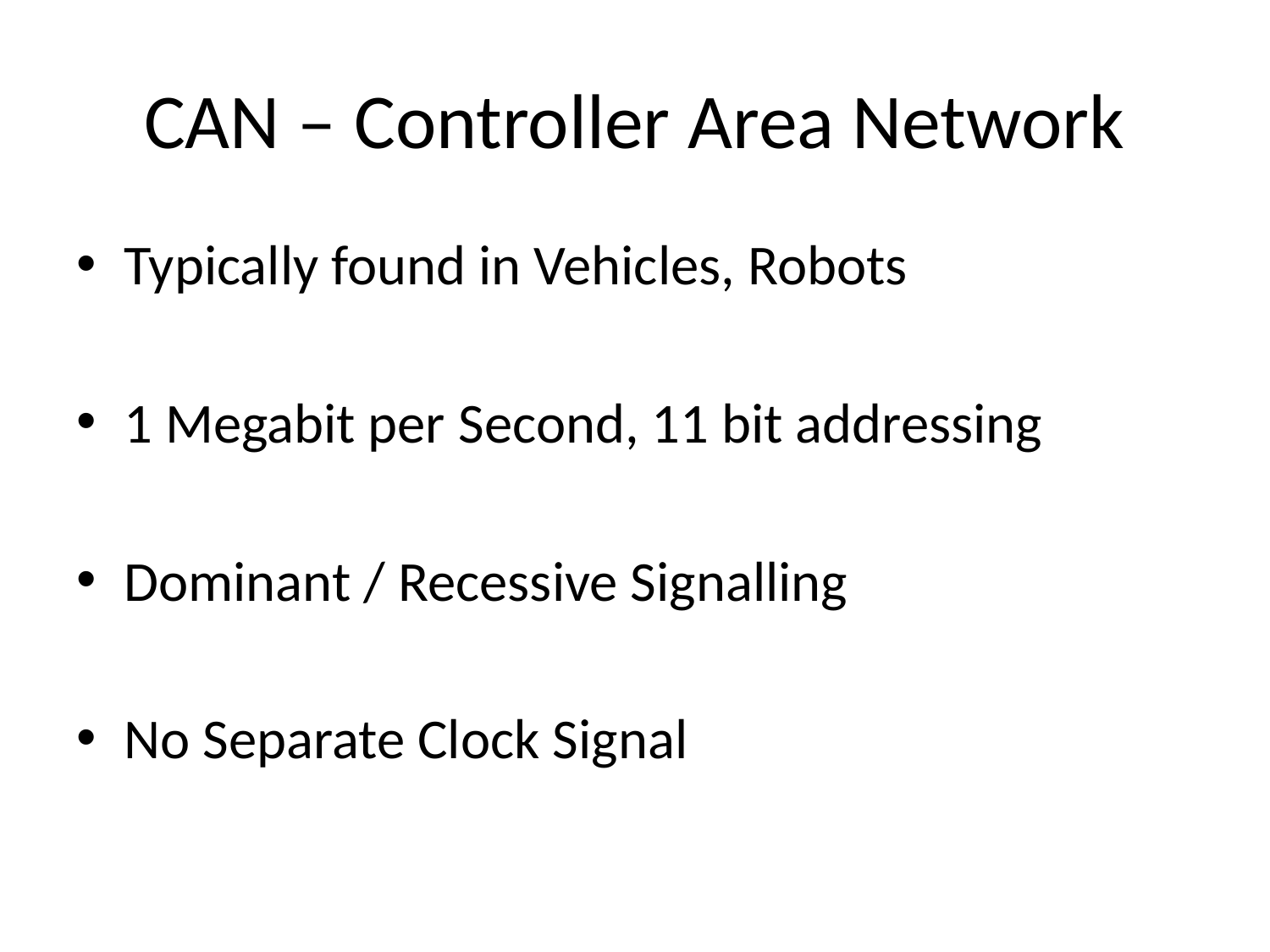

# CAN – Controller Area Network
Typically found in Vehicles, Robots

1 Megabit per Second, 11 bit addressing

Dominant / Recessive Signalling

No Separate Clock Signal